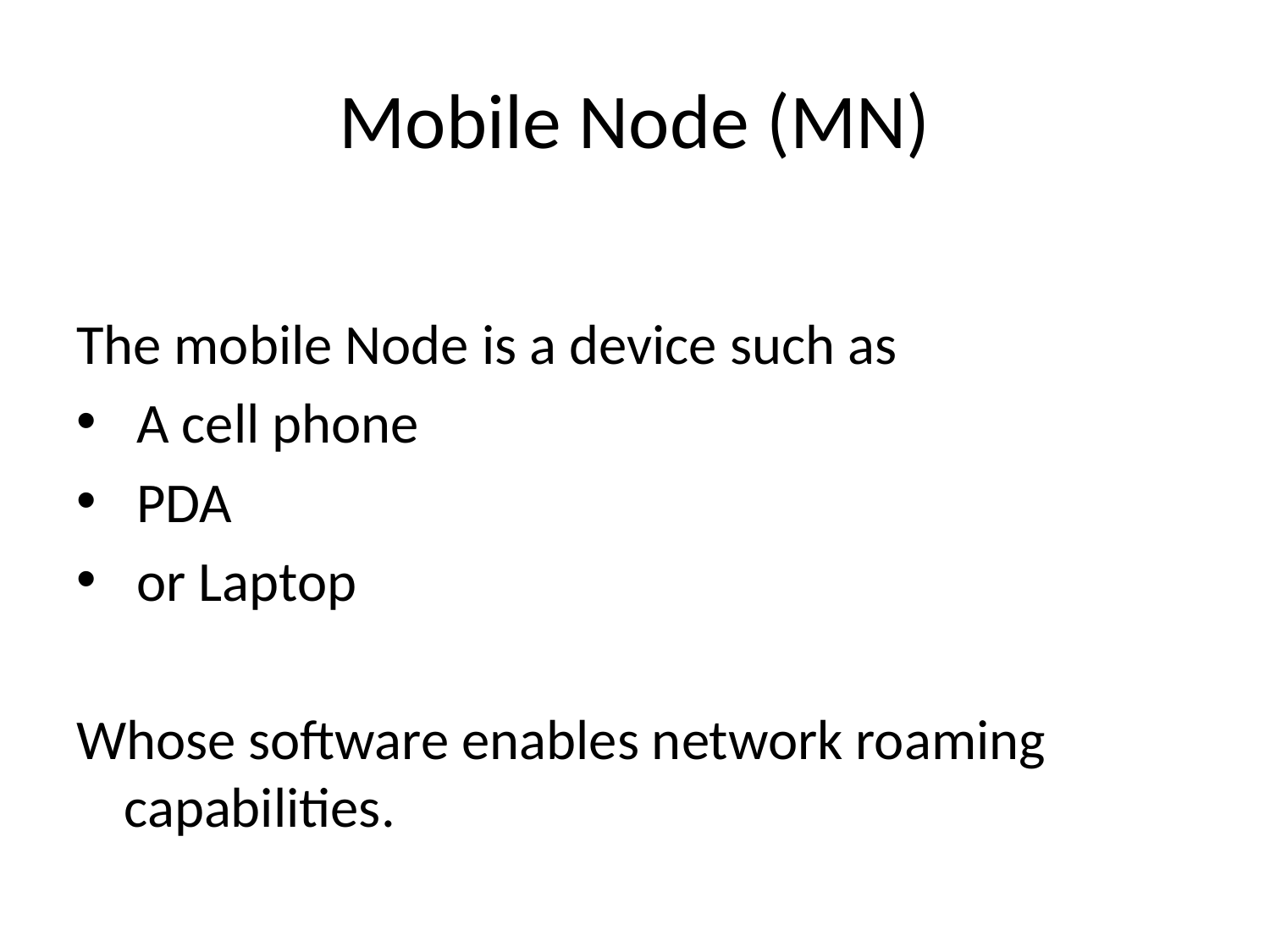

# Mobile Node (MN)

The mobile Node is a device such as
 A cell phone
 PDA
 or Laptop

Whose software enables network roaming capabilities.